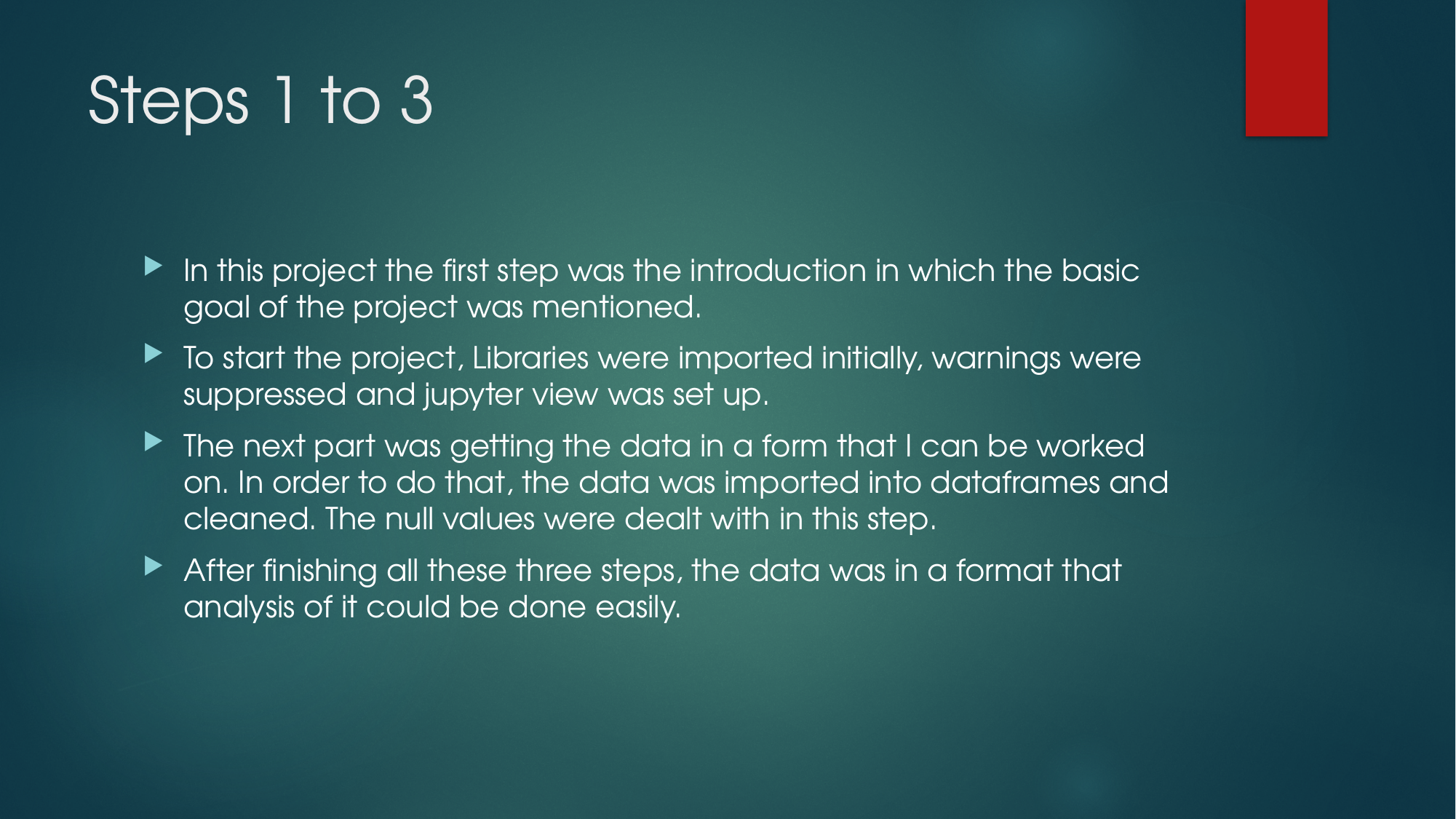

# Steps 1 to 3
In this project the first step was the introduction in which the basic goal of the project was mentioned.
To start the project, Libraries were imported initially, warnings were suppressed and jupyter view was set up.
The next part was getting the data in a form that I can be worked on. In order to do that, the data was imported into dataframes and cleaned. The null values were dealt with in this step.
After finishing all these three steps, the data was in a format that analysis of it could be done easily.